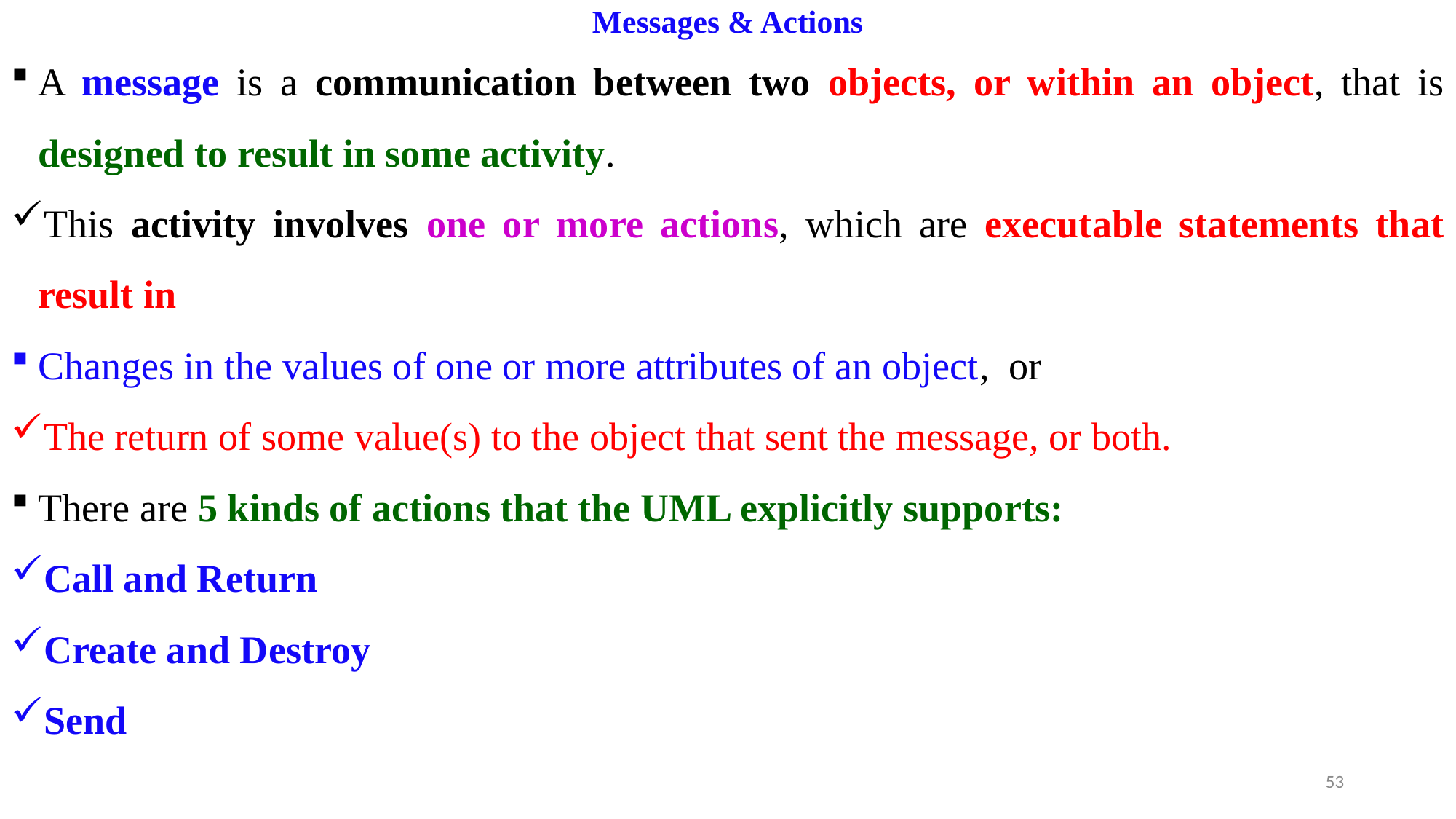

# Messages & Actions
A message is a communication between two objects, or within an object, that is designed to result in some activity.
This activity involves one or more actions, which are executable statements that result in
Changes in the values of one or more attributes of an object,  or
The return of some value(s) to the object that sent the message, or both.
There are 5 kinds of actions that the UML explicitly supports:
Call and Return
Create and Destroy
Send

53